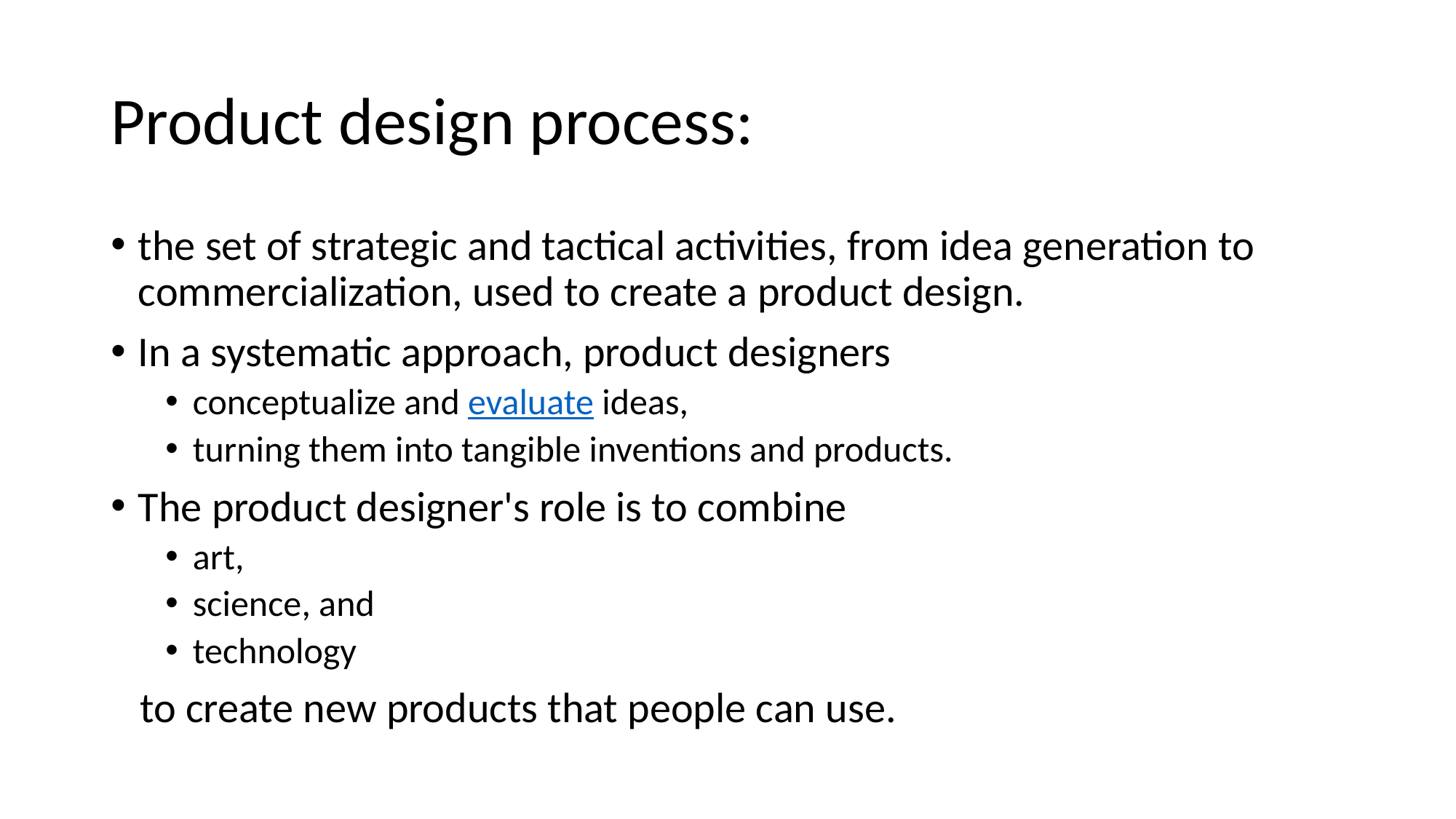

# Product design process:
the set of strategic and tactical activities, from idea generation to commercialization, used to create a product design.
In a systematic approach, product designers
conceptualize and evaluate ideas,
turning them into tangible inventions and products.
The product designer's role is to combine
art,
science, and
technology
   to create new products that people can use.